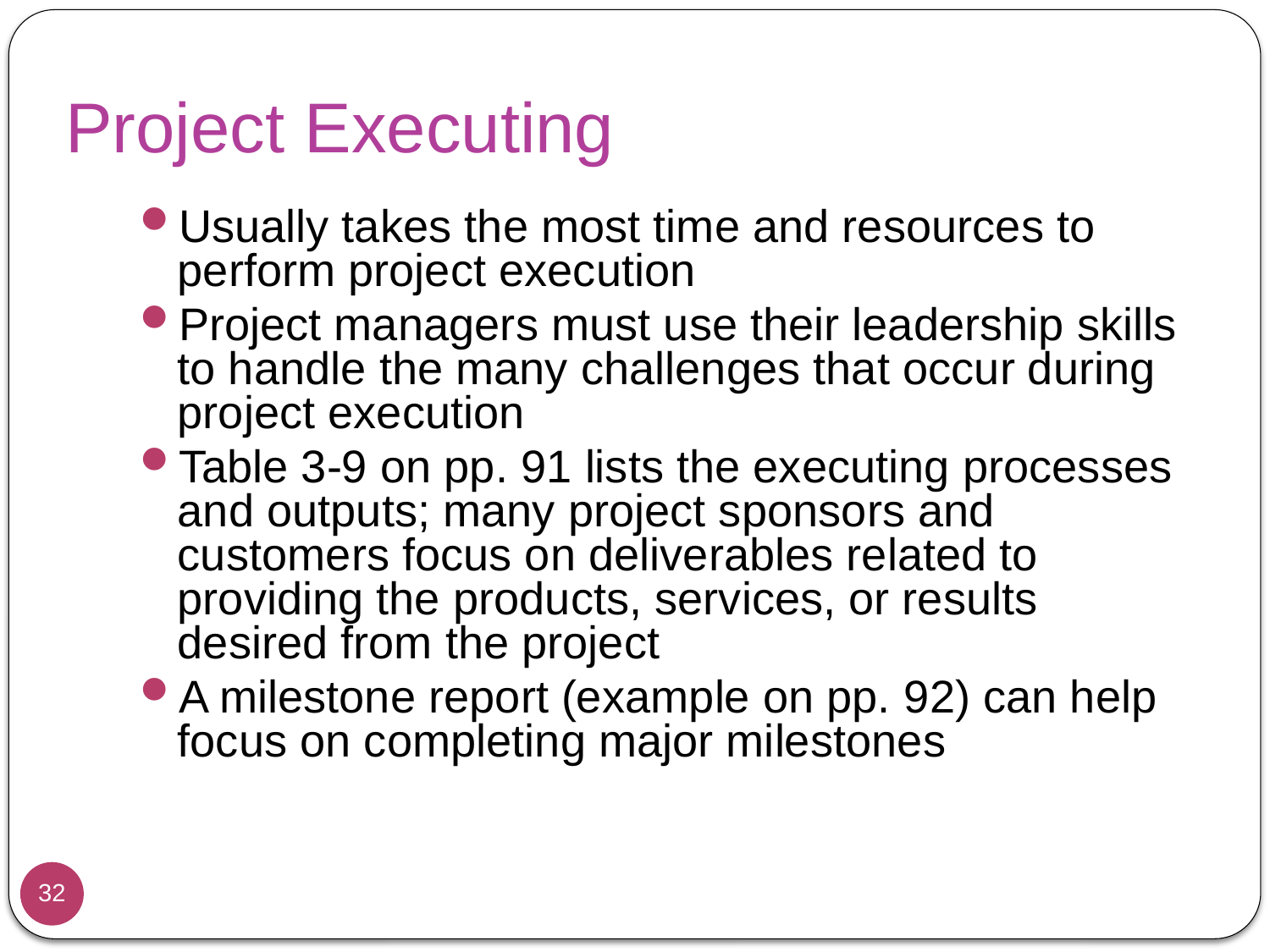

# Project Executing
Usually takes the most time and resources to perform project execution
Project managers must use their leadership skills to handle the many challenges that occur during project execution
Table 3-9 on pp. 91 lists the executing processes and outputs; many project sponsors and customers focus on deliverables related to providing the products, services, or results desired from the project
A milestone report (example on pp. 92) can help focus on completing major milestones
32